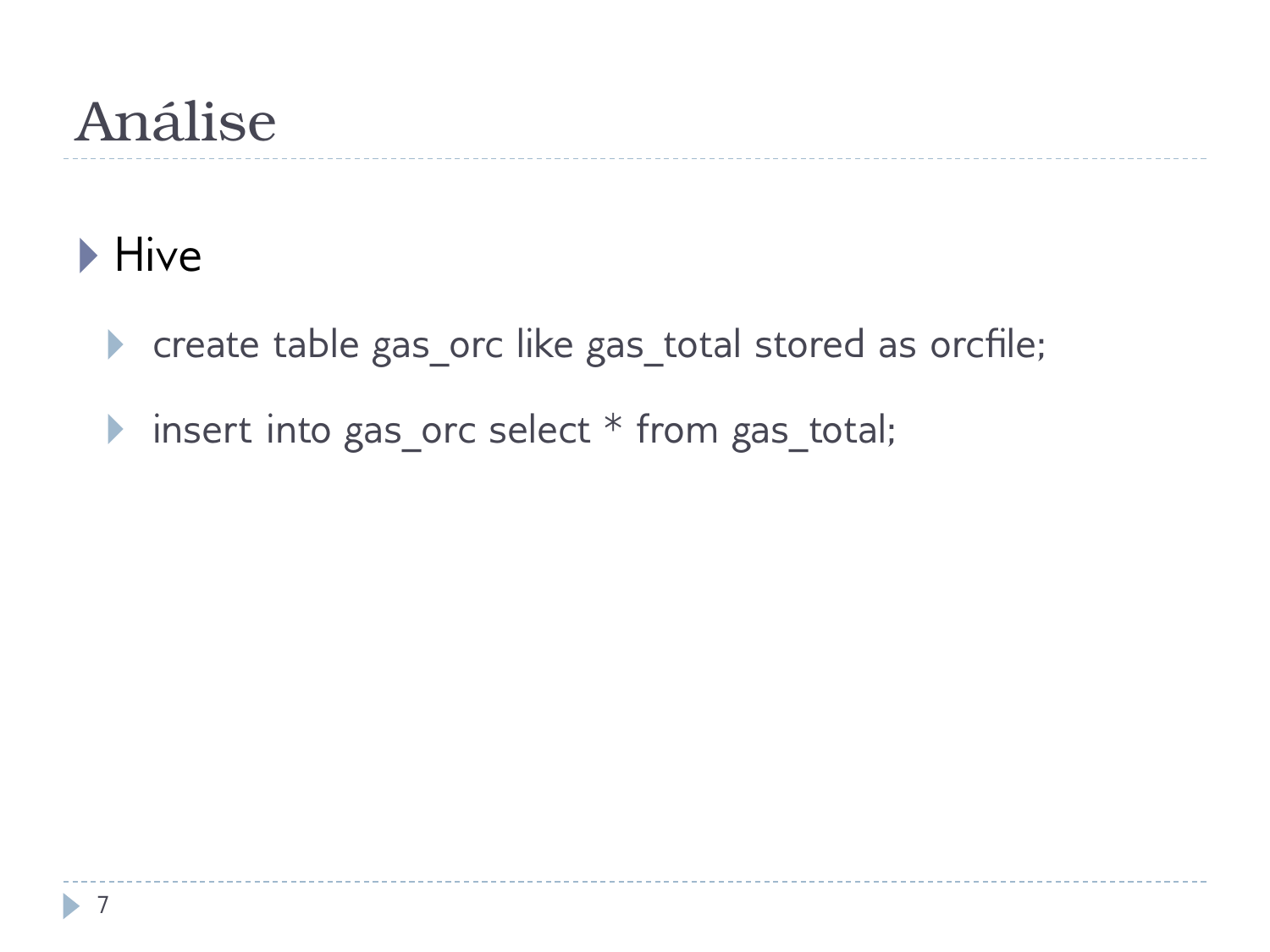

# Análise
Hive
create table gas_orc like gas_total stored as orcfile;
insert into gas_orc select * from gas_total;

7